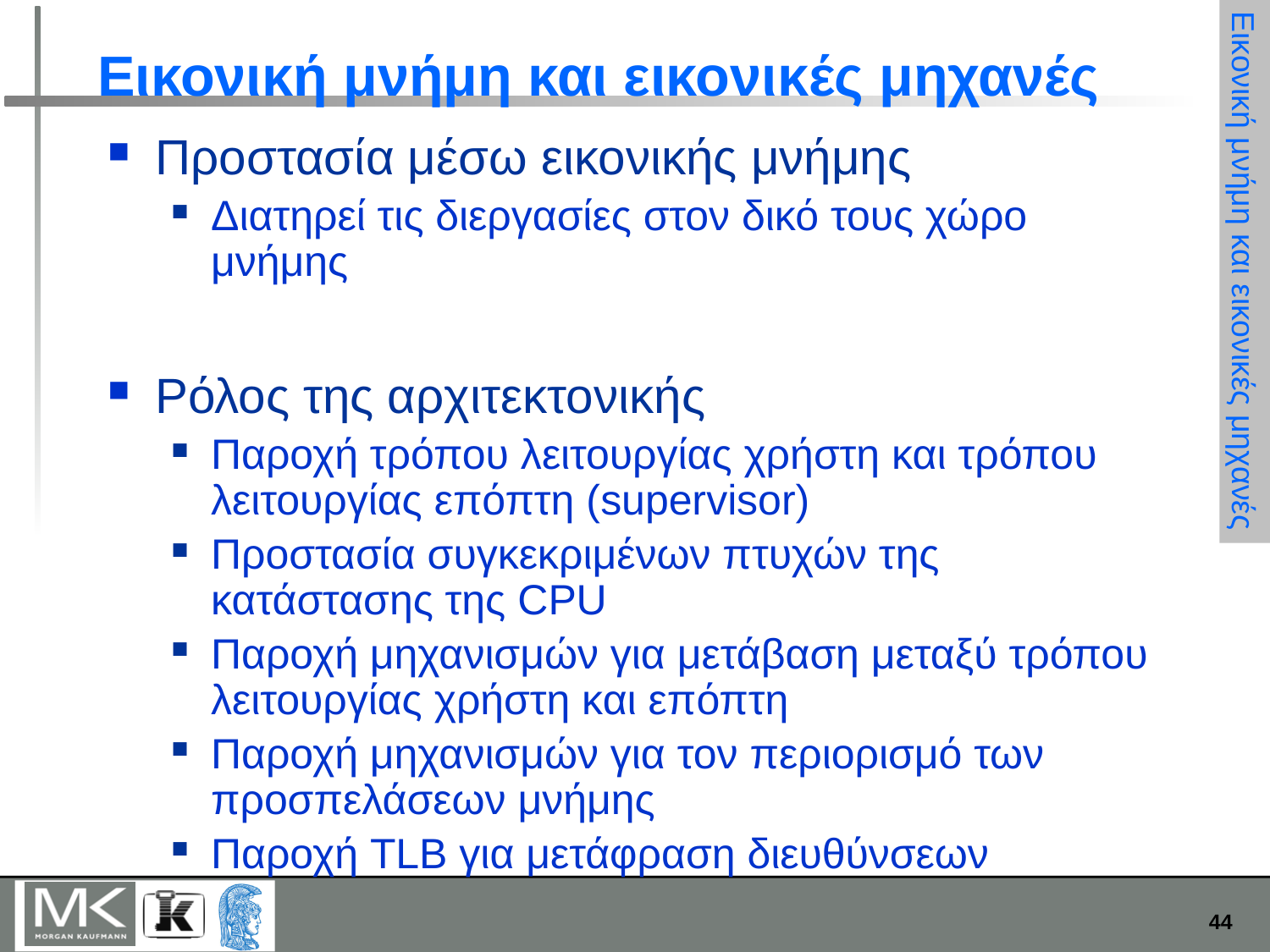

# Εικονική μνήμη και εικονικές μηχανές
Προστασία μέσω εικονικής μνήμης
Διατηρεί τις διεργασίες στον δικό τους χώρο μνήμης

Ρόλος της αρχιτεκτονικής
Παροχή τρόπου λειτουργίας χρήστη και τρόπου λειτουργίας επόπτη (supervisor)
Προστασία συγκεκριμένων πτυχών της κατάστασης της CPU
Παροχή μηχανισμών για μετάβαση μεταξύ τρόπου λειτουργίας χρήστη και επόπτη
Παροχή μηχανισμών για τον περιορισμό των προσπελάσεων μνήμης
Παροχή TLB για μετάφραση διευθύνσεων
Εικονική μνήμη και εικονικές μηχανές